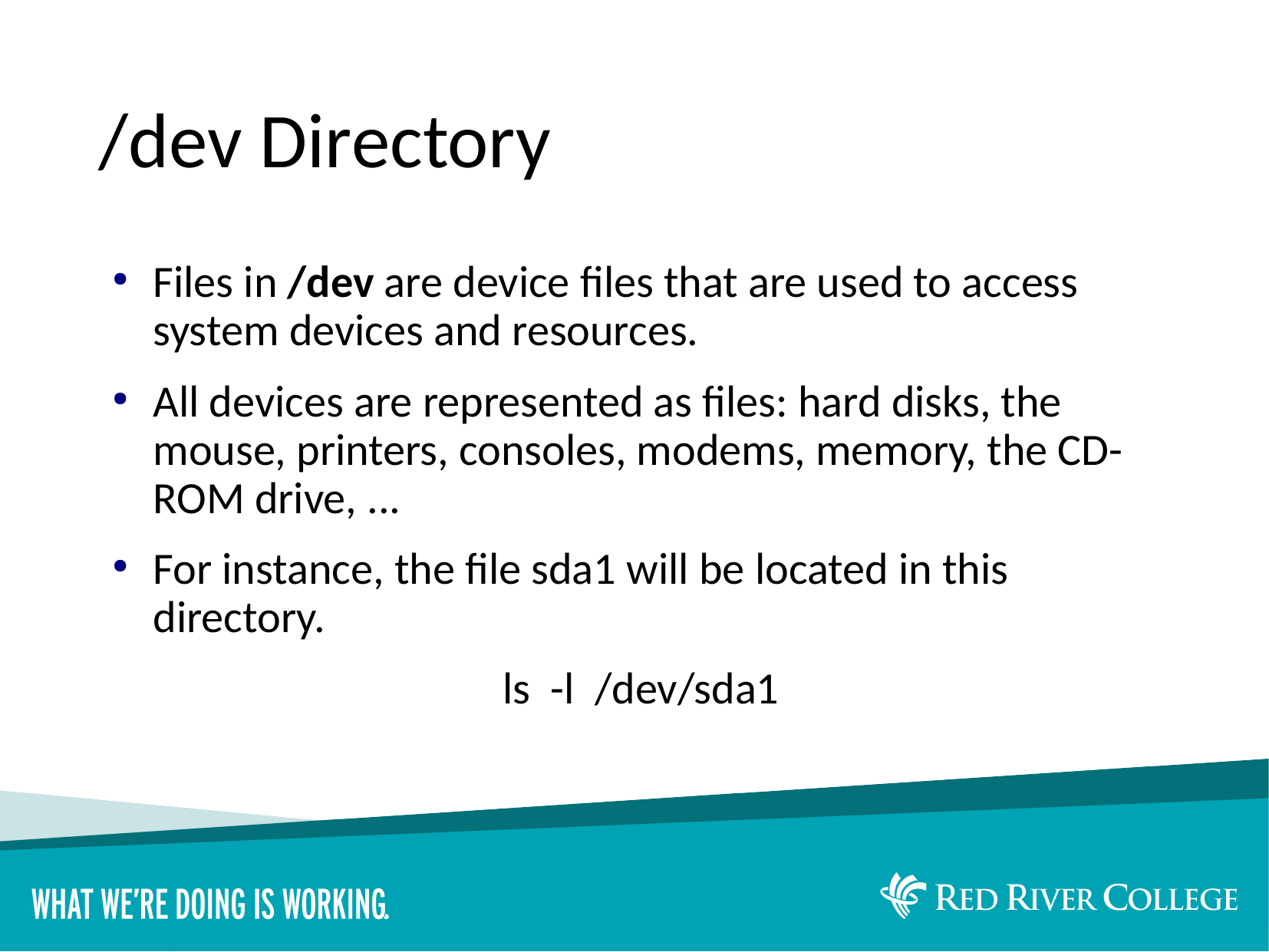

# /dev Directory
Files in /dev are device files that are used to access system devices and resources.
All devices are represented as files: hard disks, the mouse, printers, consoles, modems, memory, the CD-ROM drive, ...
For instance, the file sda1 will be located in this directory.
ls  -l  /dev/sda1